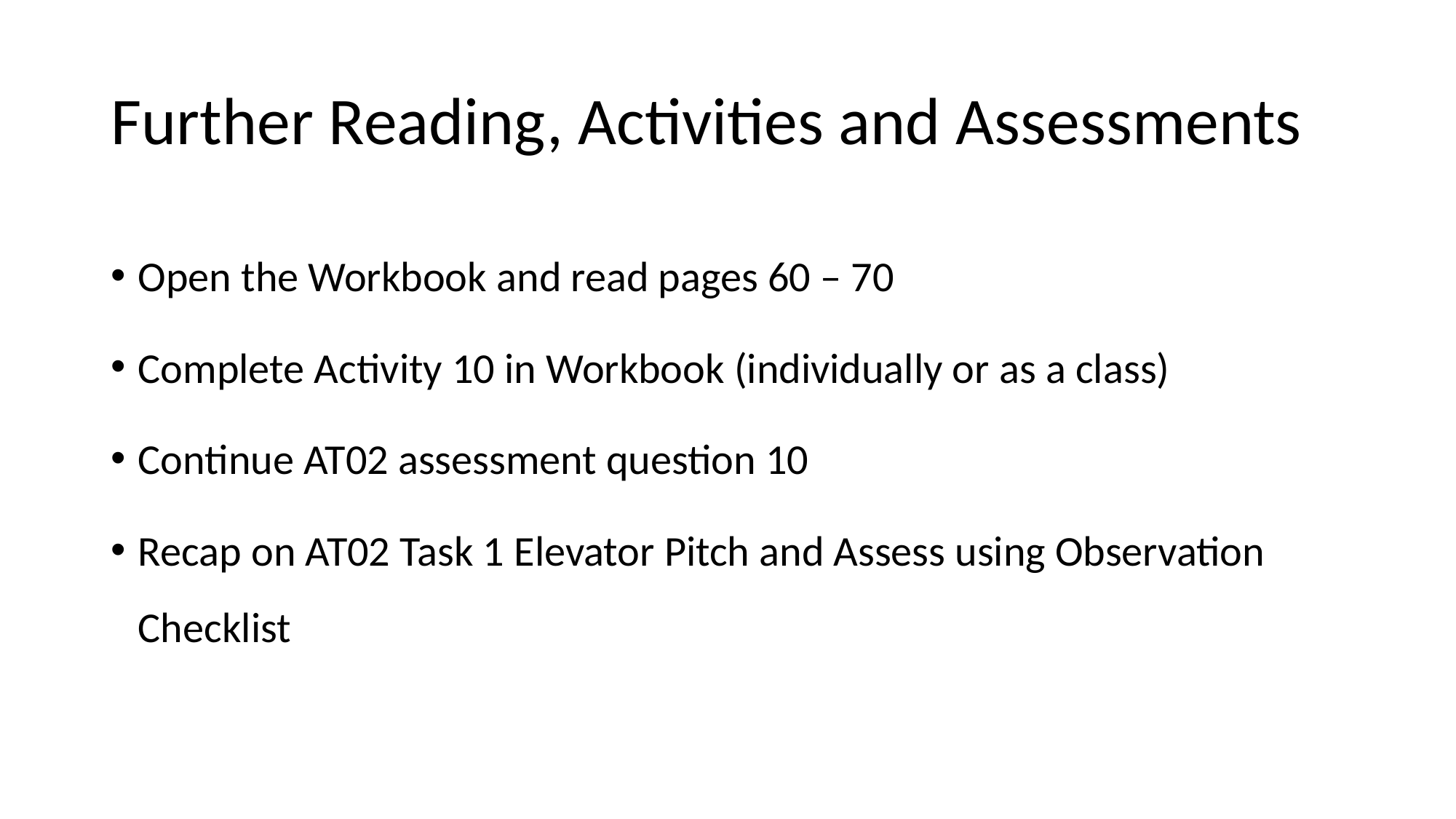

# Further Reading, Activities and Assessments
Open the Workbook and read pages 60 – 70
Complete Activity 10 in Workbook (individually or as a class)
Continue AT02 assessment question 10
Recap on AT02 Task 1 Elevator Pitch and Assess using Observation Checklist